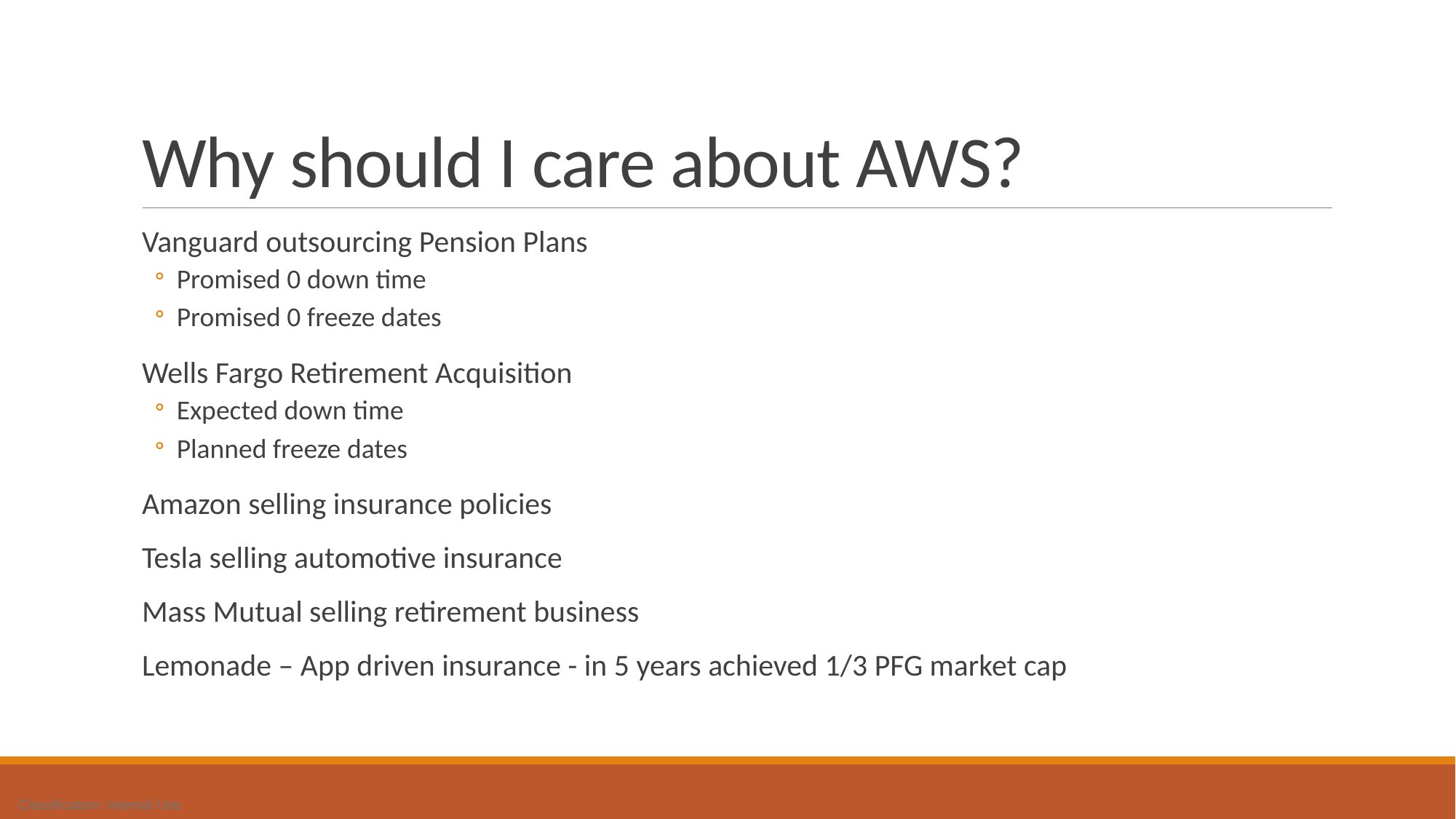

# Why should I care about AWS?
Vanguard outsourcing Pension Plans
Promised 0 down time
Promised 0 freeze dates
Wells Fargo Retirement Acquisition
Expected down time
Planned freeze dates
Amazon selling insurance policies
Tesla selling automotive insurance
Mass Mutual selling retirement business
Lemonade – App driven insurance - in 5 years achieved 1/3 PFG market cap